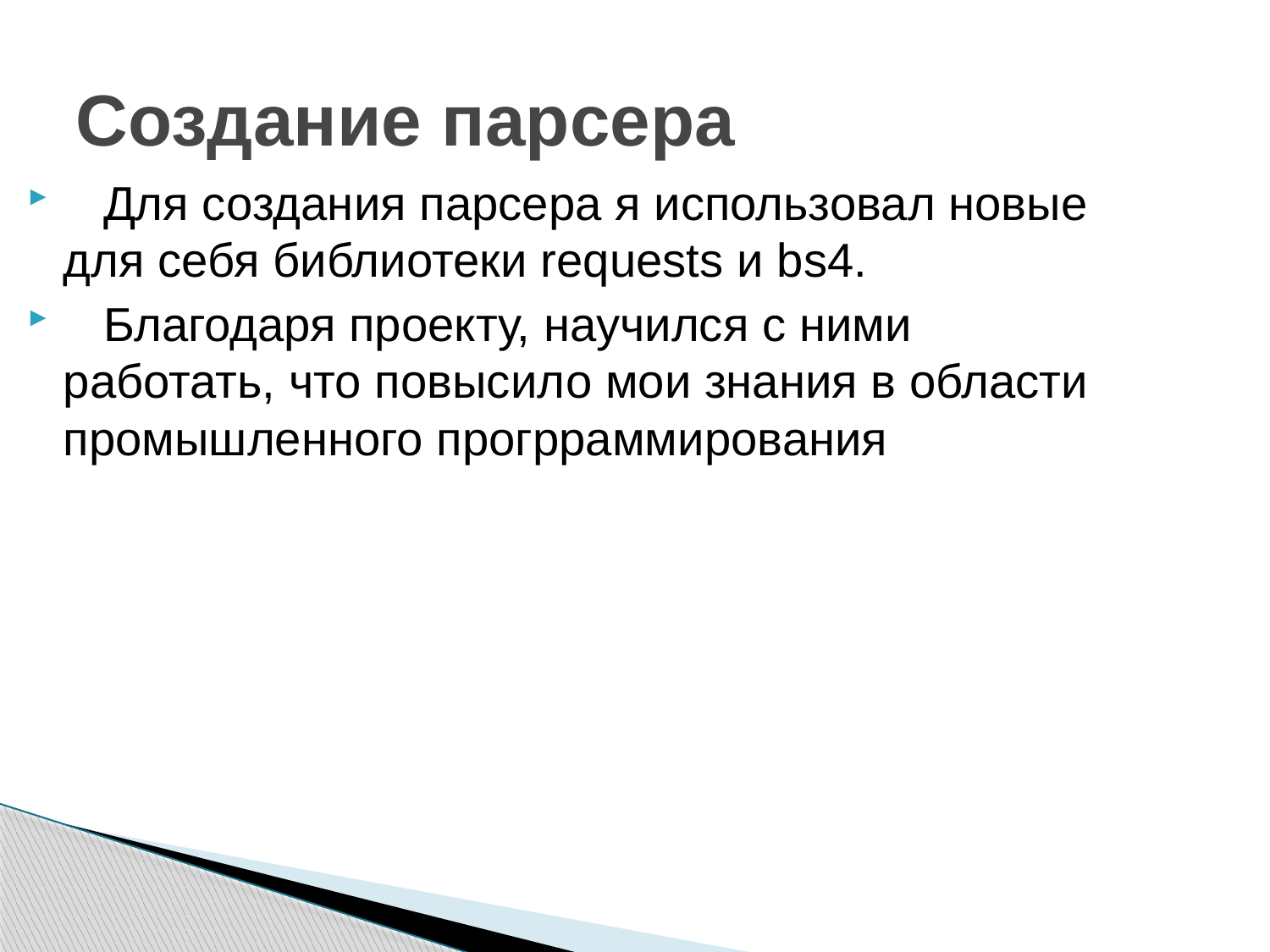

# Создание парсера
   Для создания парсера я использовал новые для себя библиотеки requests и bs4.
   Благодаря проекту, научился с ними работать, что повысило мои знания в области промышленного прогрраммирования